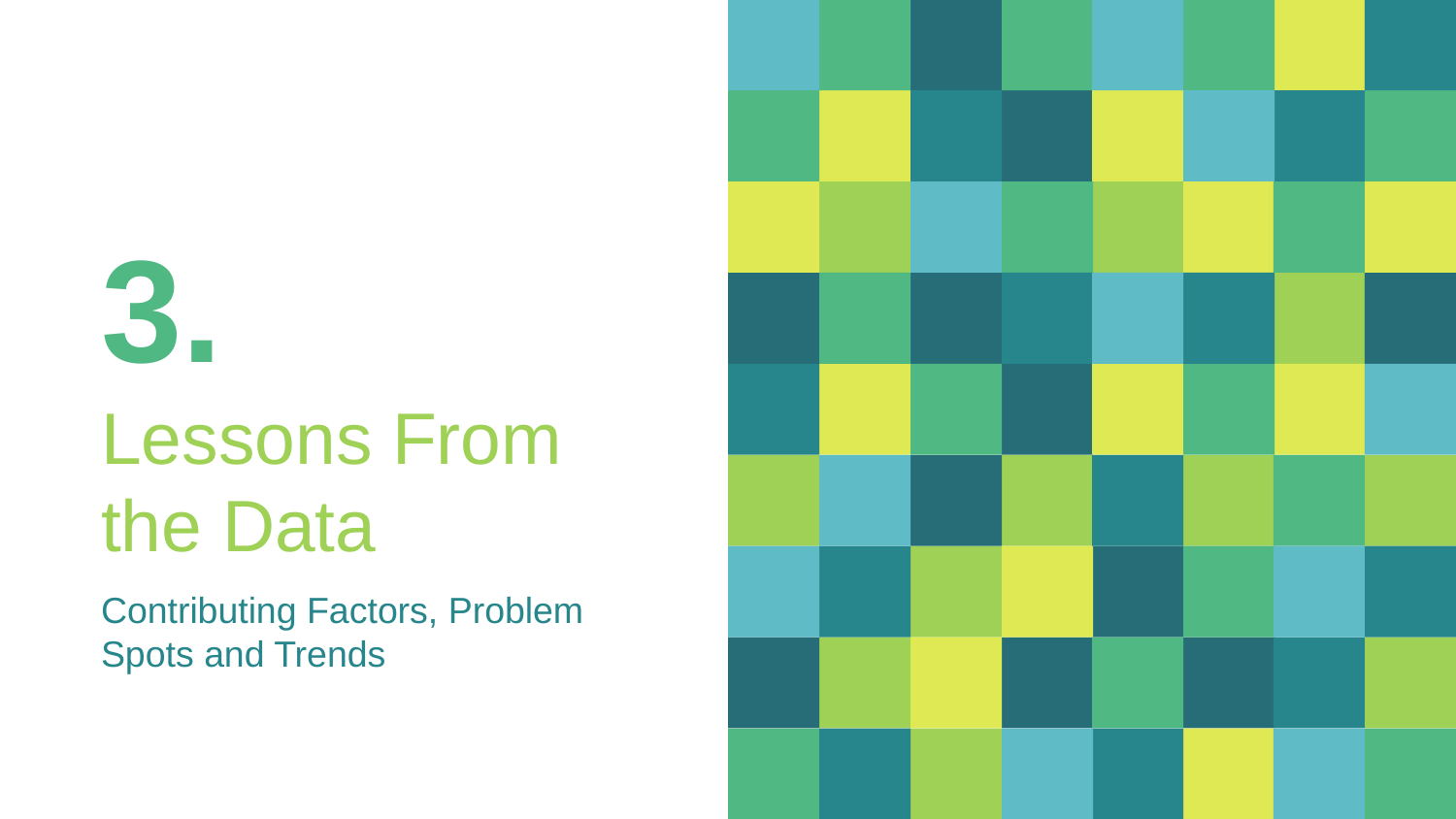

# 3.
Lessons From the Data
Contributing Factors, Problem Spots and Trends